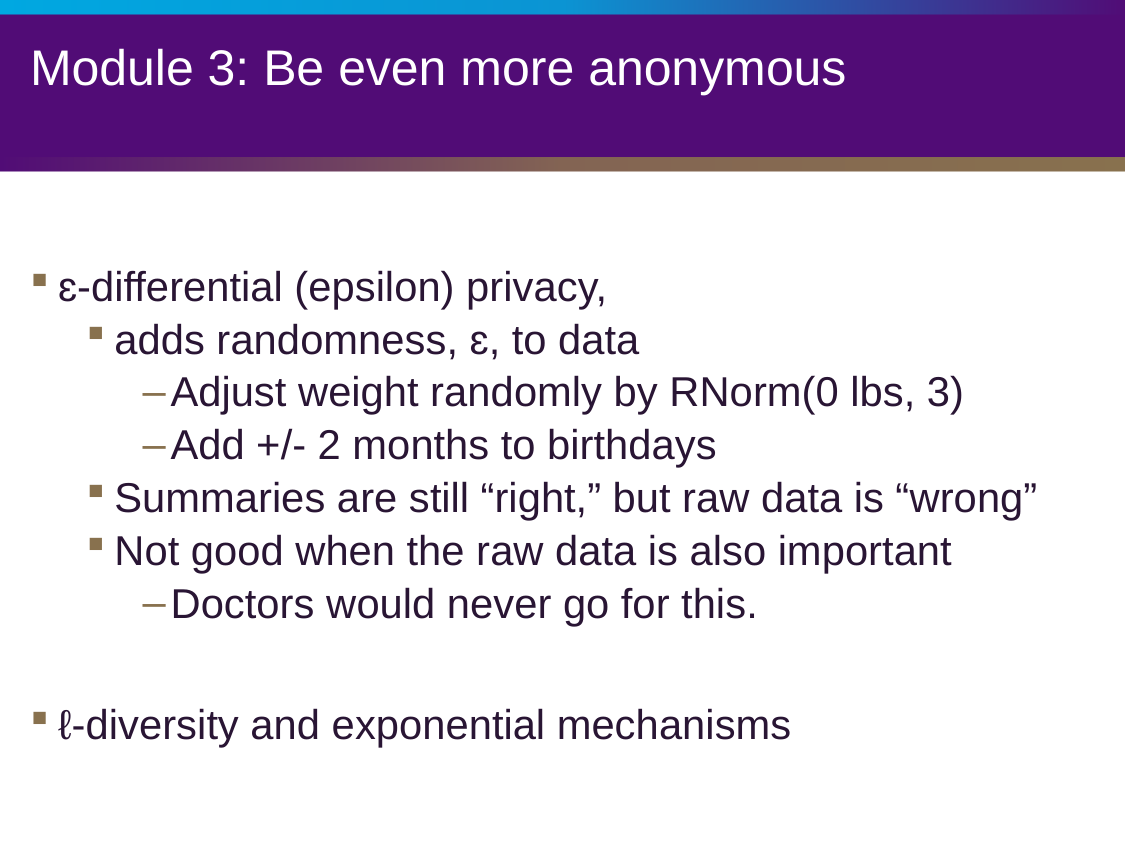

# Module 3: Be even more anonymous

ɛ-differential (epsilon) privacy,
adds randomness, ɛ, to data
Adjust weight randomly by RNorm(0 lbs, 3)
Add +/- 2 months to birthdays
Summaries are still “right,” but raw data is “wrong”
Not good when the raw data is also important
Doctors would never go for this.

ℓ-diversity and exponential mechanisms